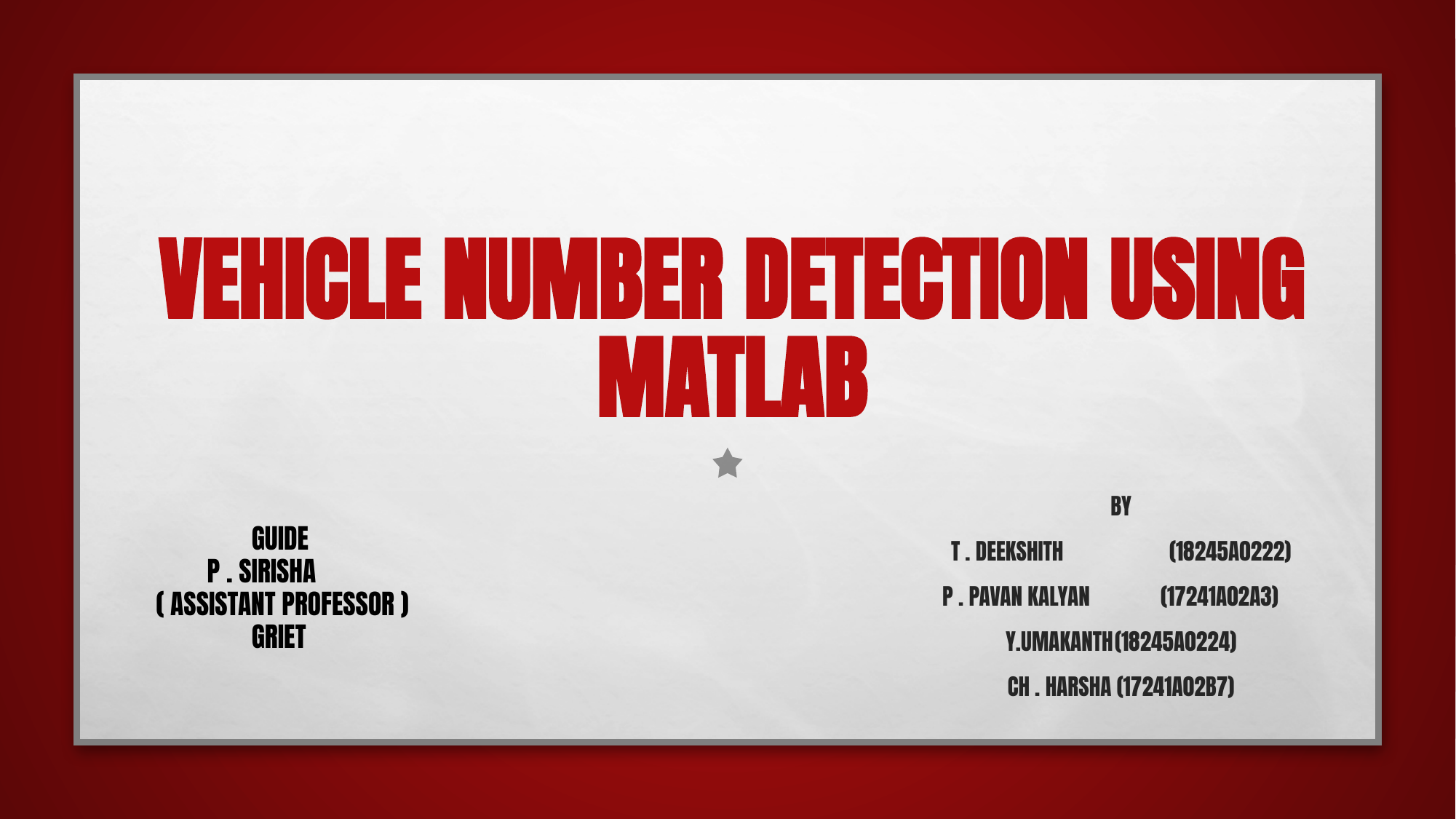

# VEHICLE NUMBER DETECTION USING MATLAB

BY
T . DEEKSHITH 	(18245A0222)
P . PAVAN KALYAN 	(17241A02A3)
Y.UMAKANTH	(18245A0224)
CH . HARSHA	(17241A02B7)
               GUIDE
        P . SIRISHA
( ASSISTANT PROFESSOR )
               GRIET